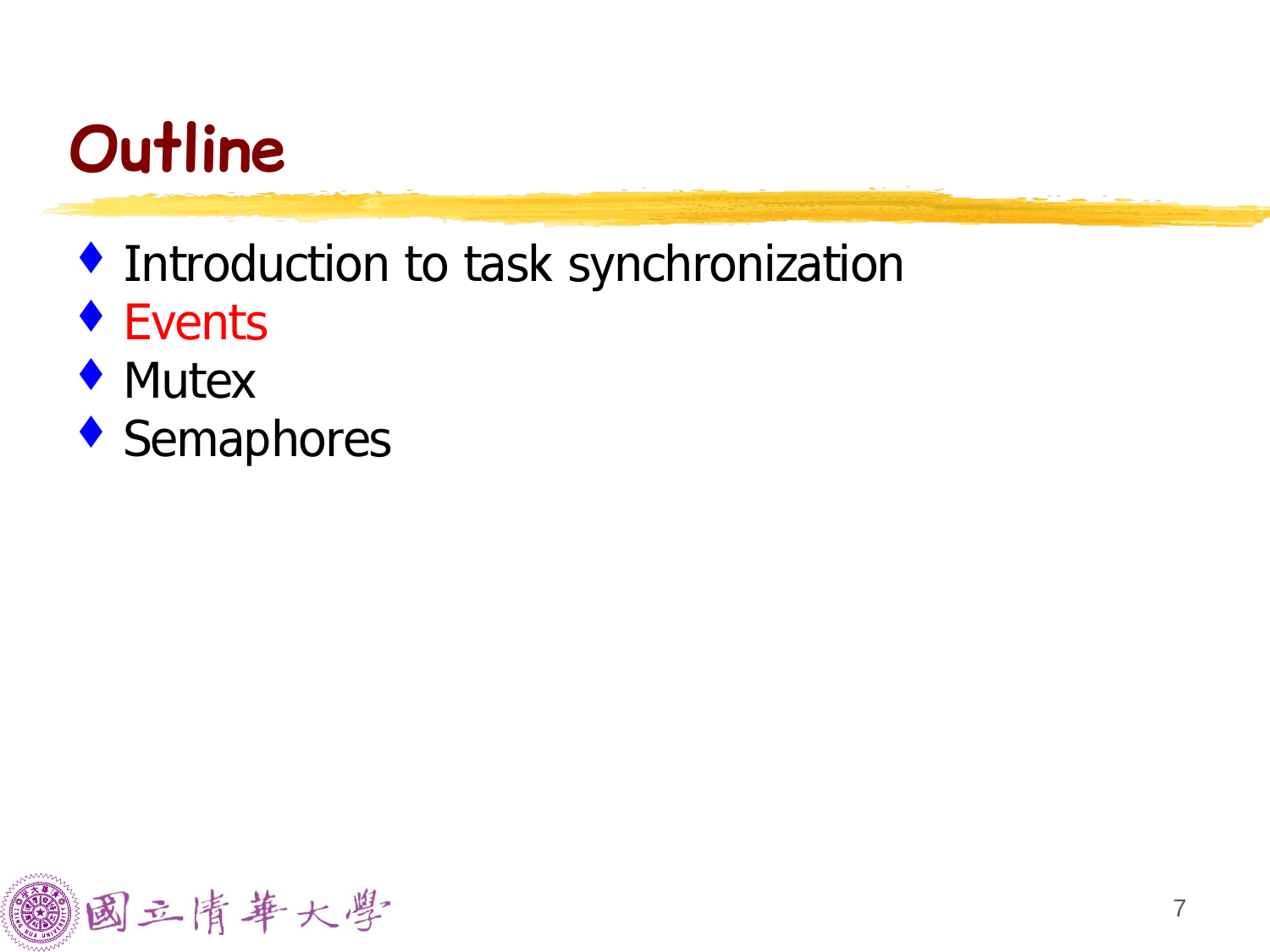

# Outline
Introduction to task synchronization
Events
Mutex
Semaphores

7